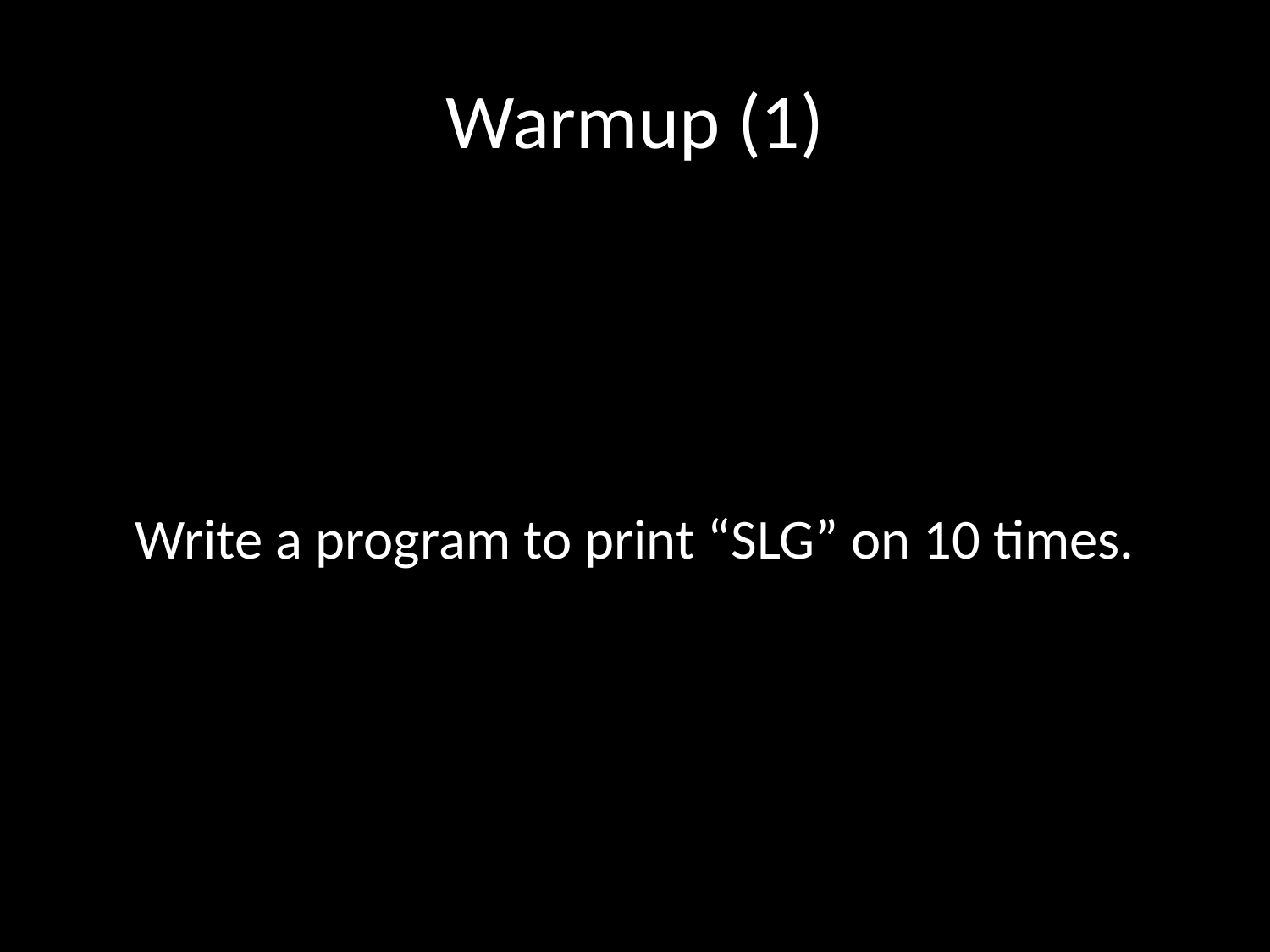

# Warmup (1)
Write a program to print “SLG” on 10 times.